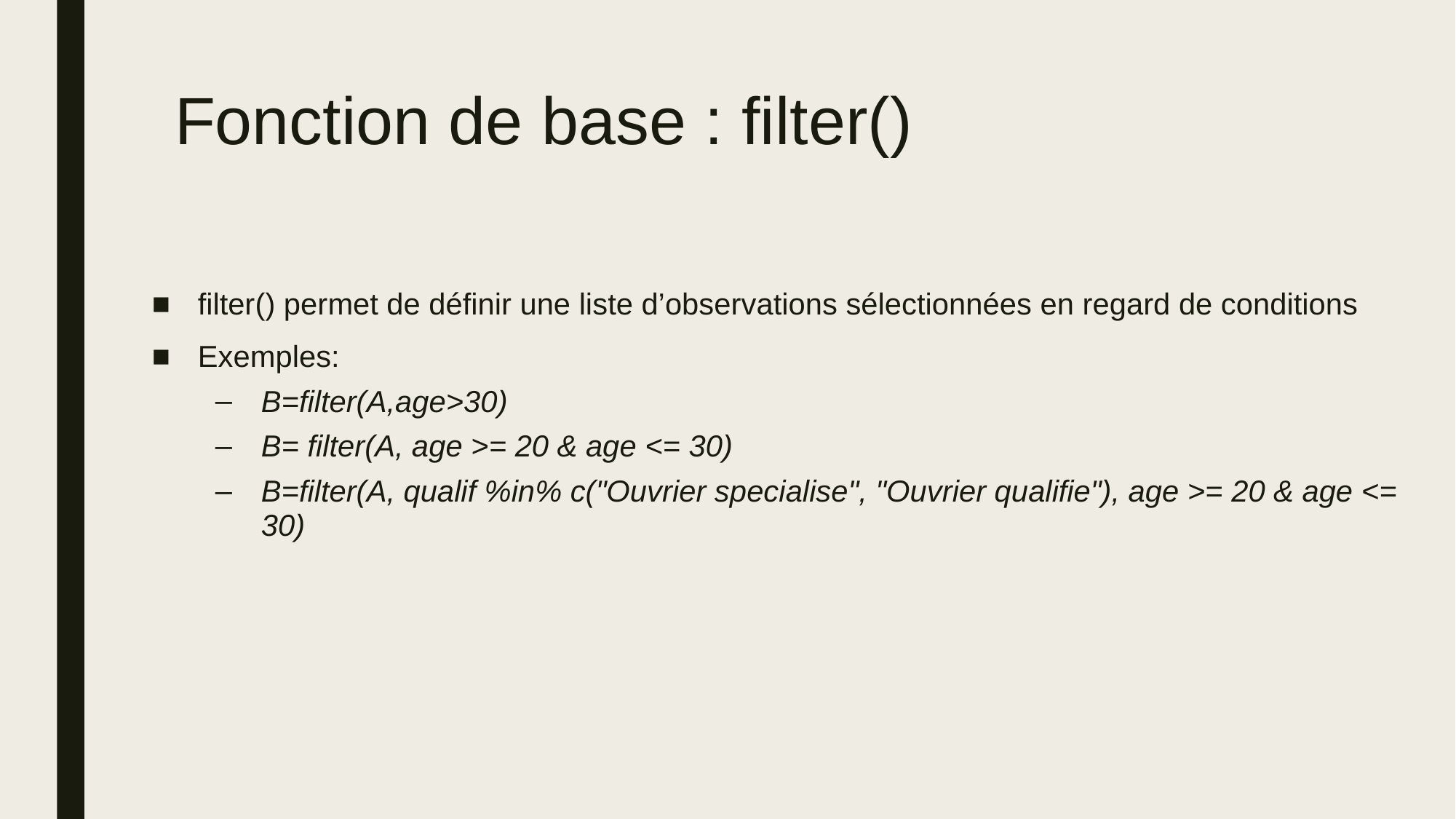

# Fonction de base : filter()
filter() permet de définir une liste d’observations sélectionnées en regard de conditions
Exemples:
B=filter(A,age>30)
B= filter(A, age >= 20 & age <= 30)
B=filter(A, qualif %in% c("Ouvrier specialise", "Ouvrier qualifie"), age >= 20 & age <= 30)